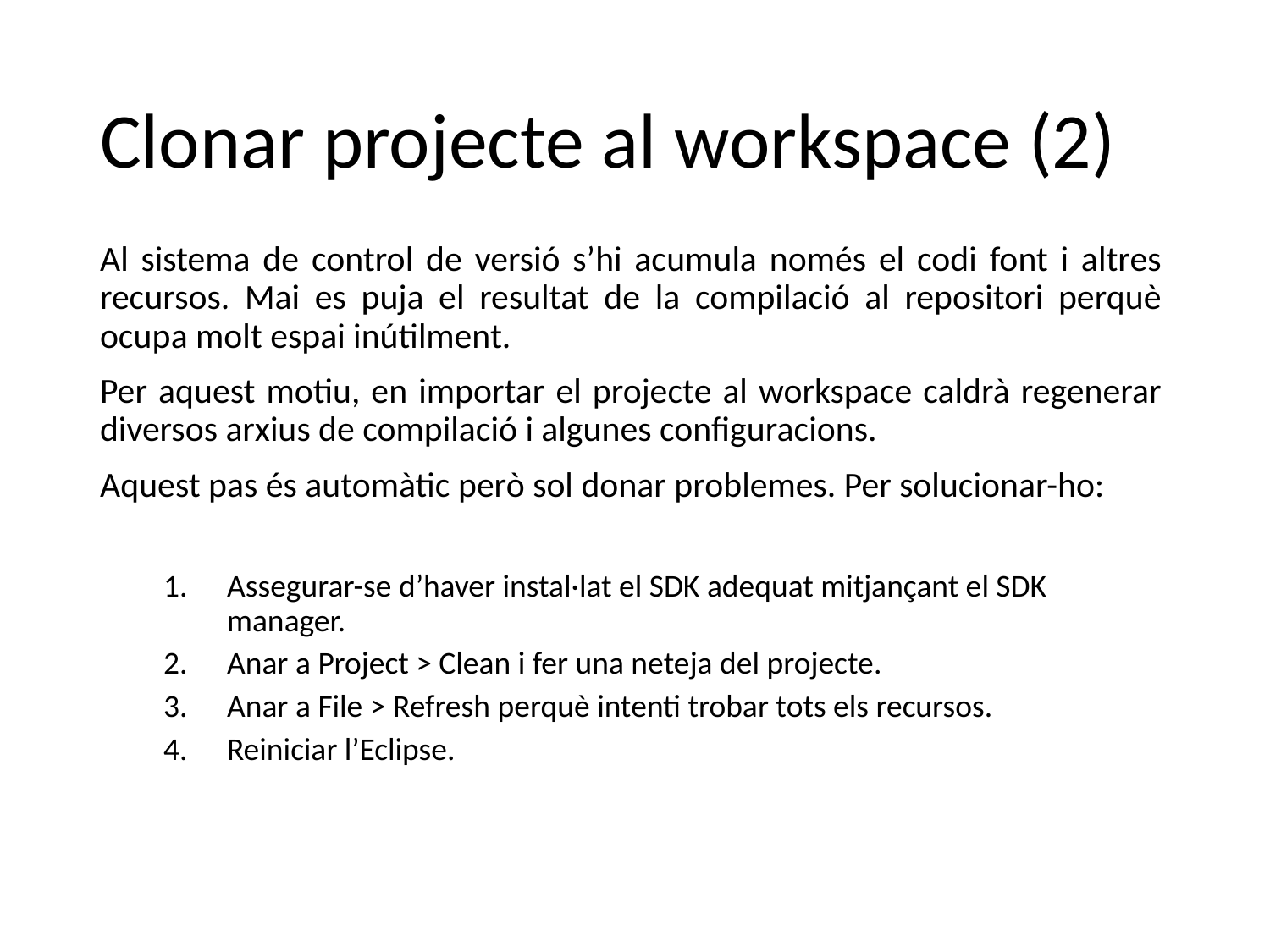

# Clonar projecte al workspace (2)
Al sistema de control de versió s’hi acumula només el codi font i altres recursos. Mai es puja el resultat de la compilació al repositori perquè ocupa molt espai inútilment.
Per aquest motiu, en importar el projecte al workspace caldrà regenerar diversos arxius de compilació i algunes configuracions.
Aquest pas és automàtic però sol donar problemes. Per solucionar-ho:

Assegurar-se d’haver instal·lat el SDK adequat mitjançant el SDK manager.
Anar a Project > Clean i fer una neteja del projecte.
Anar a File > Refresh perquè intenti trobar tots els recursos.
Reiniciar l’Eclipse.